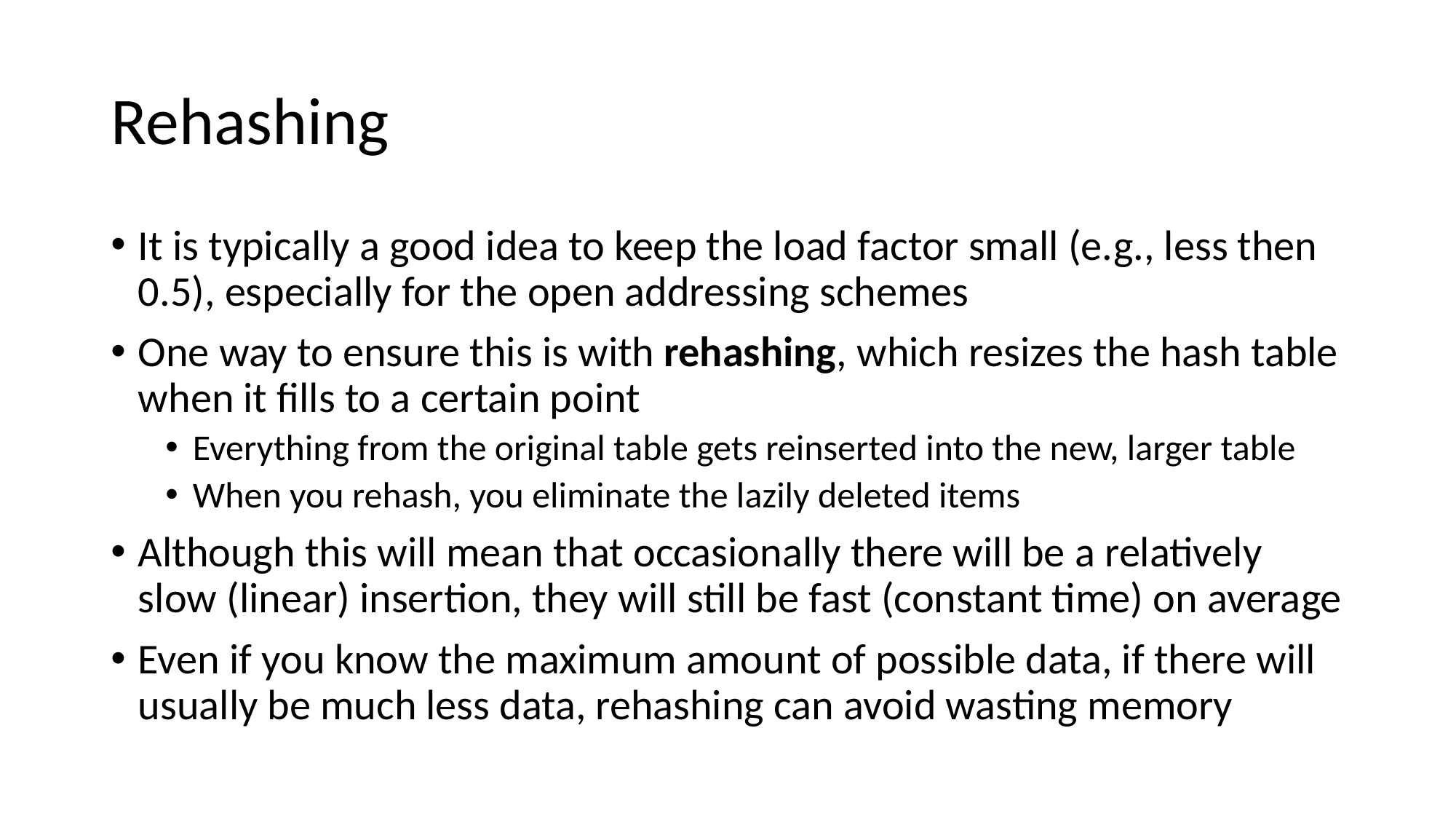

# Rehashing
It is typically a good idea to keep the load factor small (e.g., less then 0.5), especially for the open addressing schemes
One way to ensure this is with rehashing, which resizes the hash table when it fills to a certain point
Everything from the original table gets reinserted into the new, larger table
When you rehash, you eliminate the lazily deleted items
Although this will mean that occasionally there will be a relatively slow (linear) insertion, they will still be fast (constant time) on average
Even if you know the maximum amount of possible data, if there will usually be much less data, rehashing can avoid wasting memory